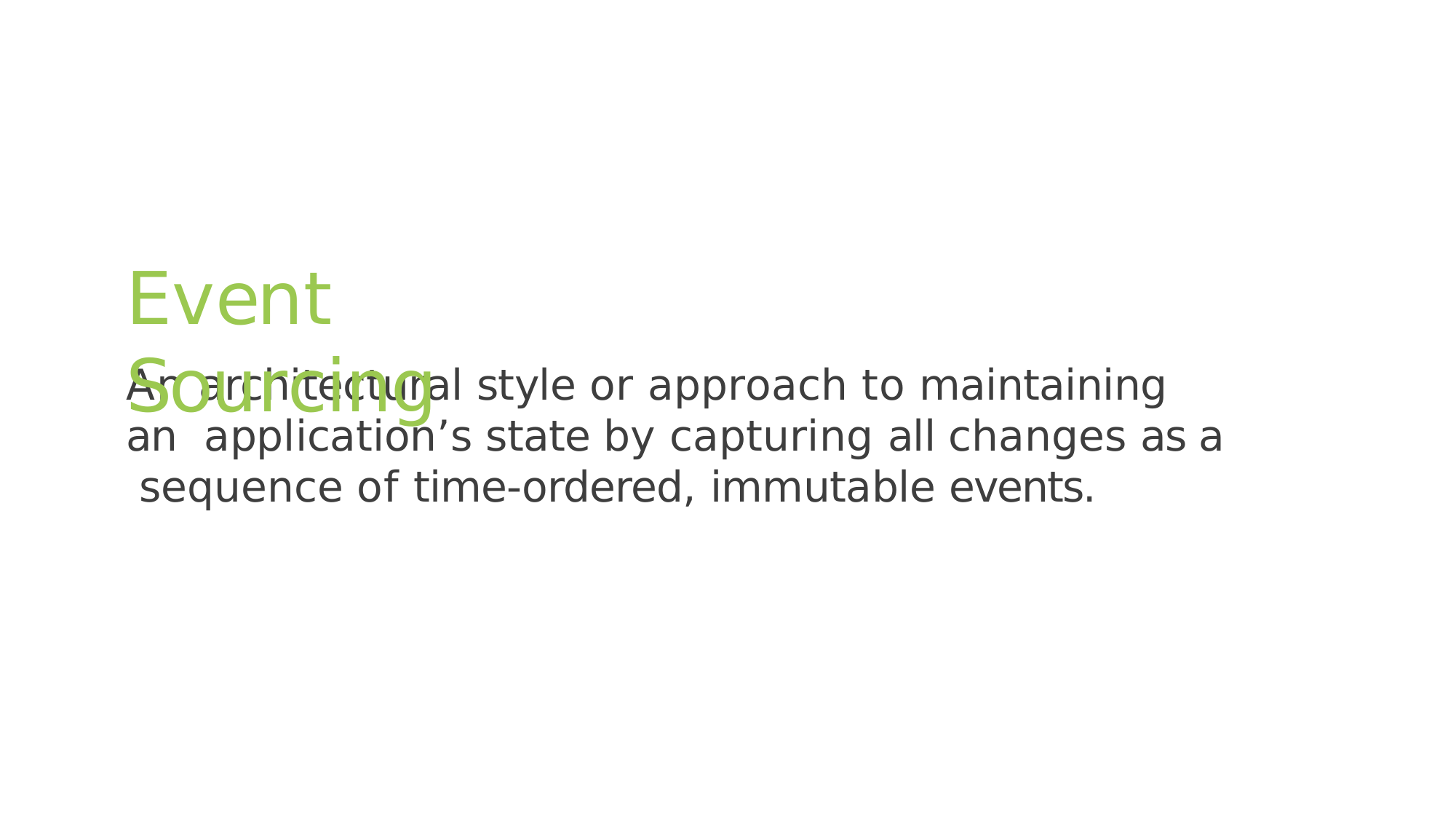

Event Sourcing
An architectural style or approach to maintaining an  application’s state by capturing all changes as a  sequence of time-ordered, immutable events.
6